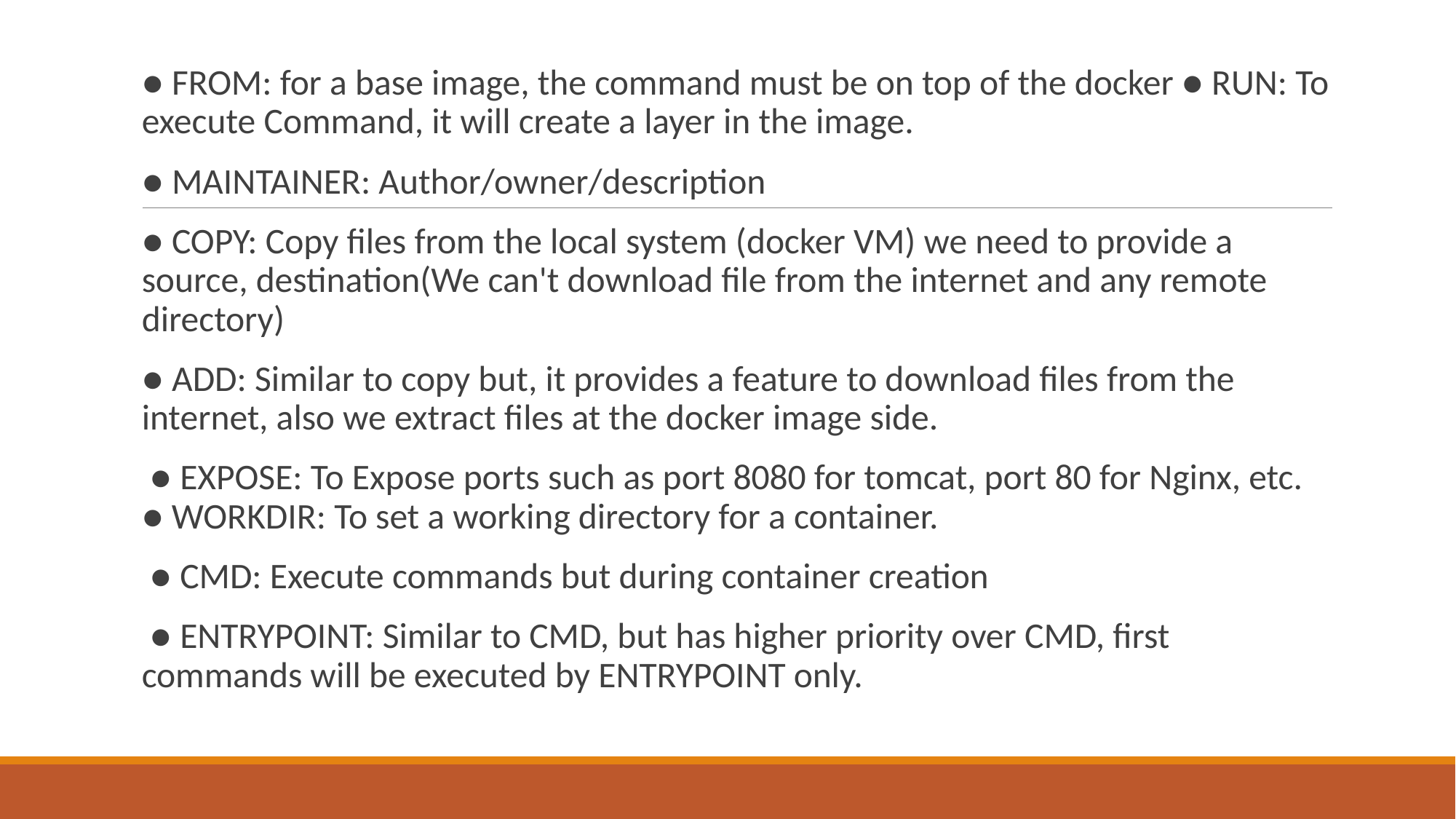

● FROM: for a base image, the command must be on top of the docker ● RUN: To execute Command, it will create a layer in the image.
● MAINTAINER: Author/owner/description
● COPY: Copy files from the local system (docker VM) we need to provide a source, destination(We can't download file from the internet and any remote directory)
● ADD: Similar to copy but, it provides a feature to download files from the internet, also we extract files at the docker image side.
 ● EXPOSE: To Expose ports such as port 8080 for tomcat, port 80 for Nginx, etc. ● WORKDIR: To set a working directory for a container.
 ● CMD: Execute commands but during container creation
 ● ENTRYPOINT: Similar to CMD, but has higher priority over CMD, first commands will be executed by ENTRYPOINT only.